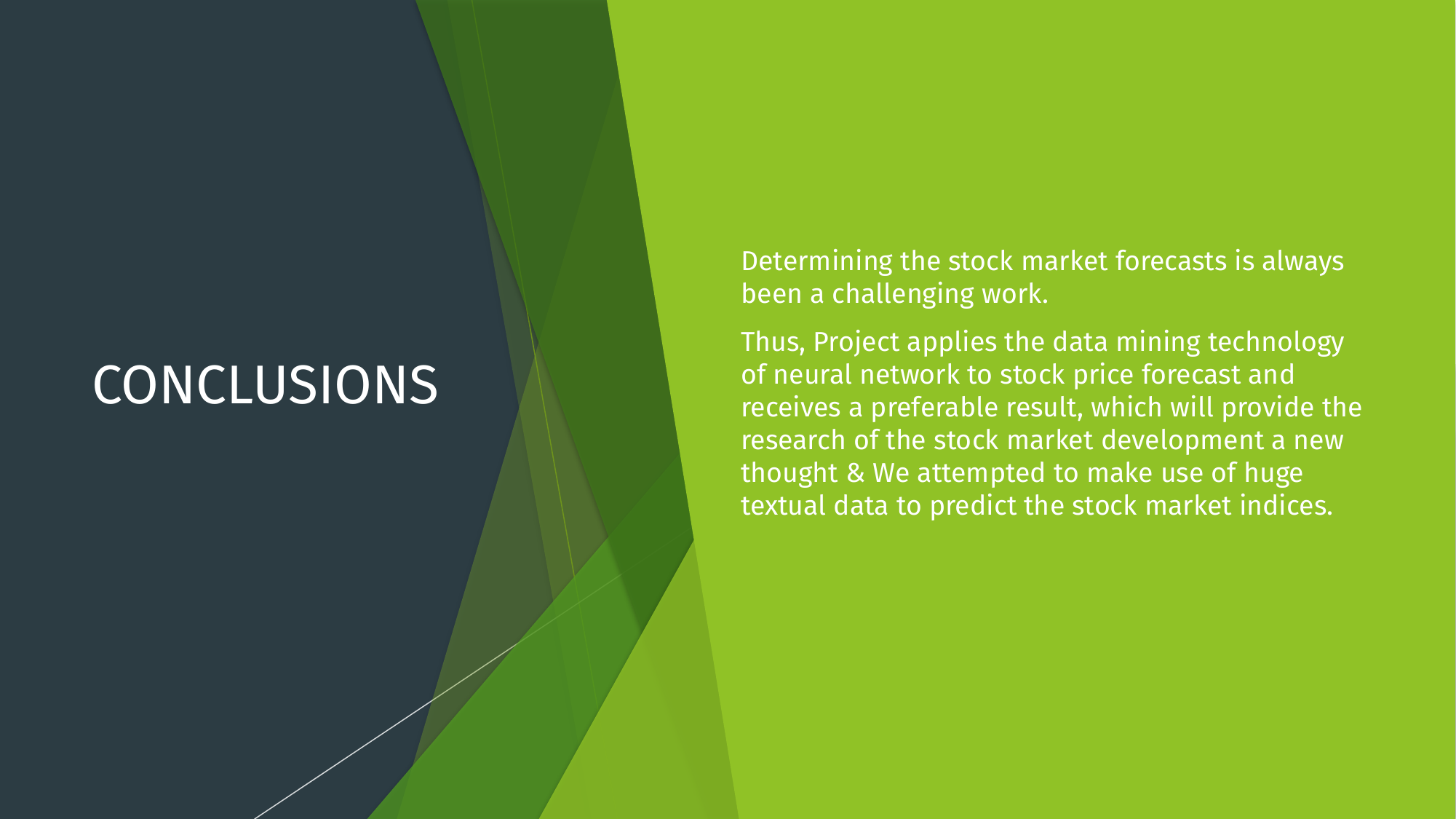

# CONCLUSIONS
Determining the stock market forecasts is always been a challenging work.
Thus, Project applies the data mining technology of neural network to stock price forecast and receives a preferable result, which will provide the research of the stock market development a new thought & We attempted to make use of huge textual data to predict the stock market indices.